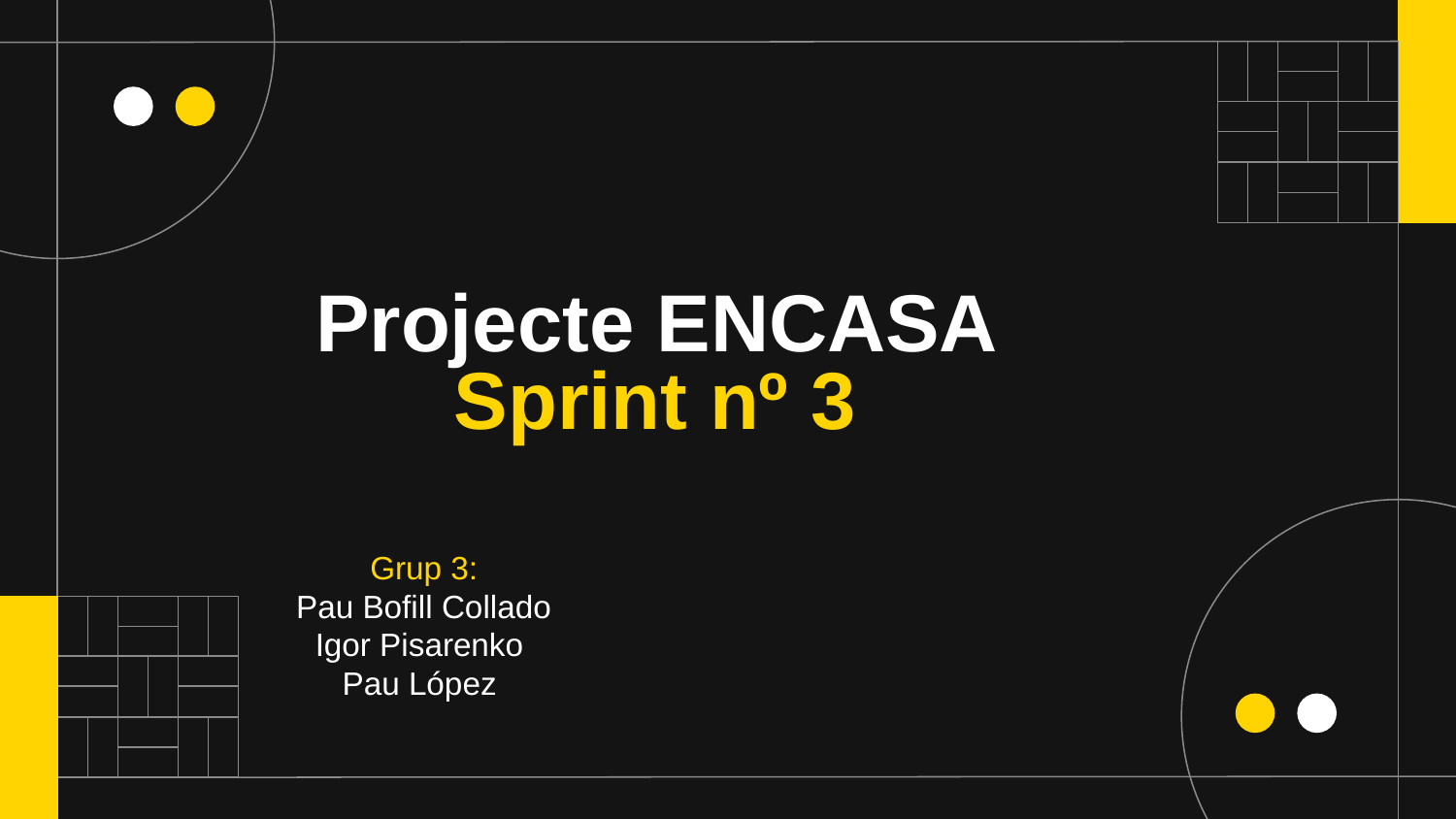

# Projecte ENCASA Sprint nº 3
Grup 3:
Pau Bofill Collado
Igor Pisarenko
Pau López